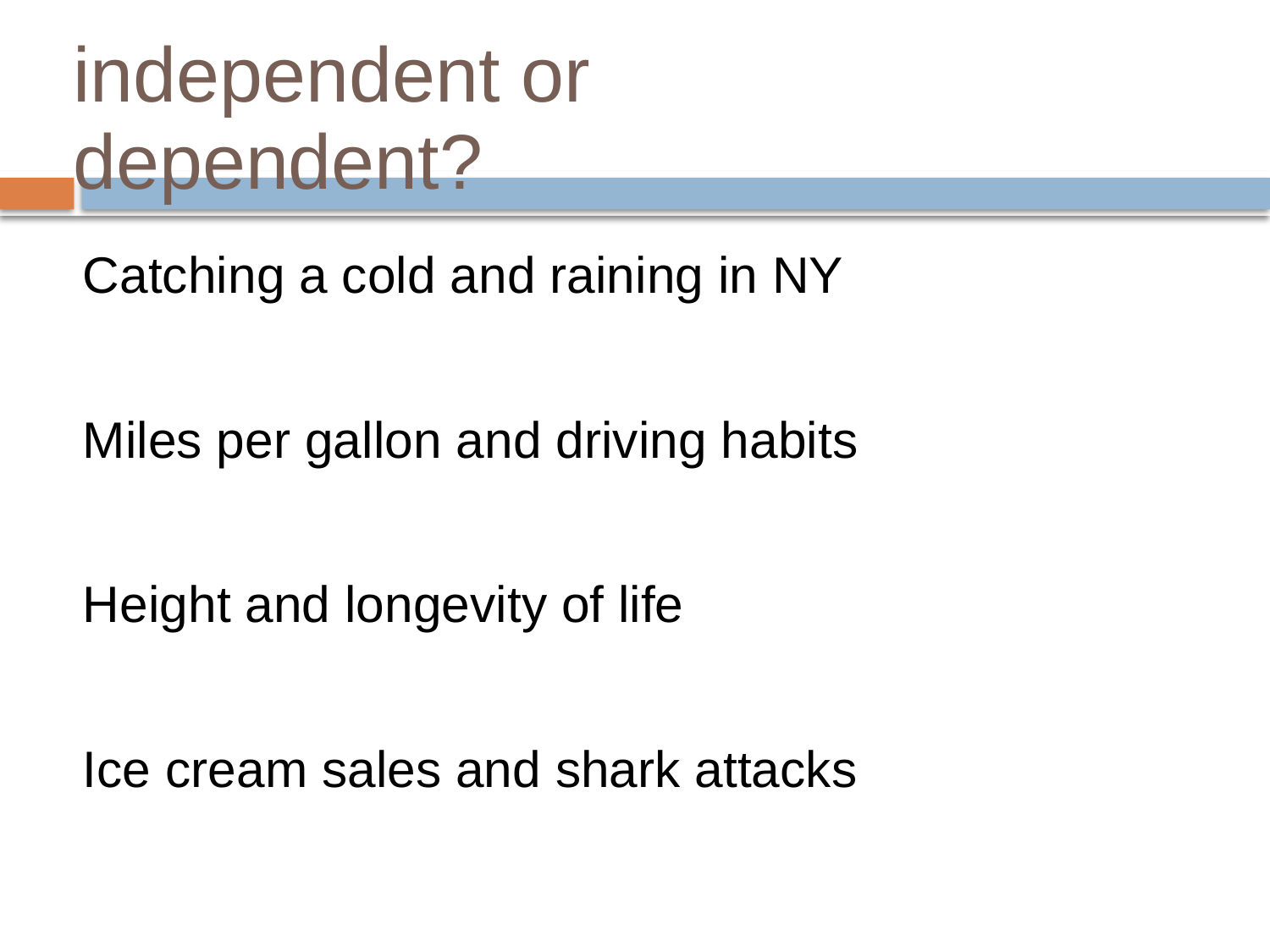

# independent or dependent?
Catching a cold and raining in NY

Miles per gallon and driving habits

Height and longevity of life

Ice cream sales and shark attacks